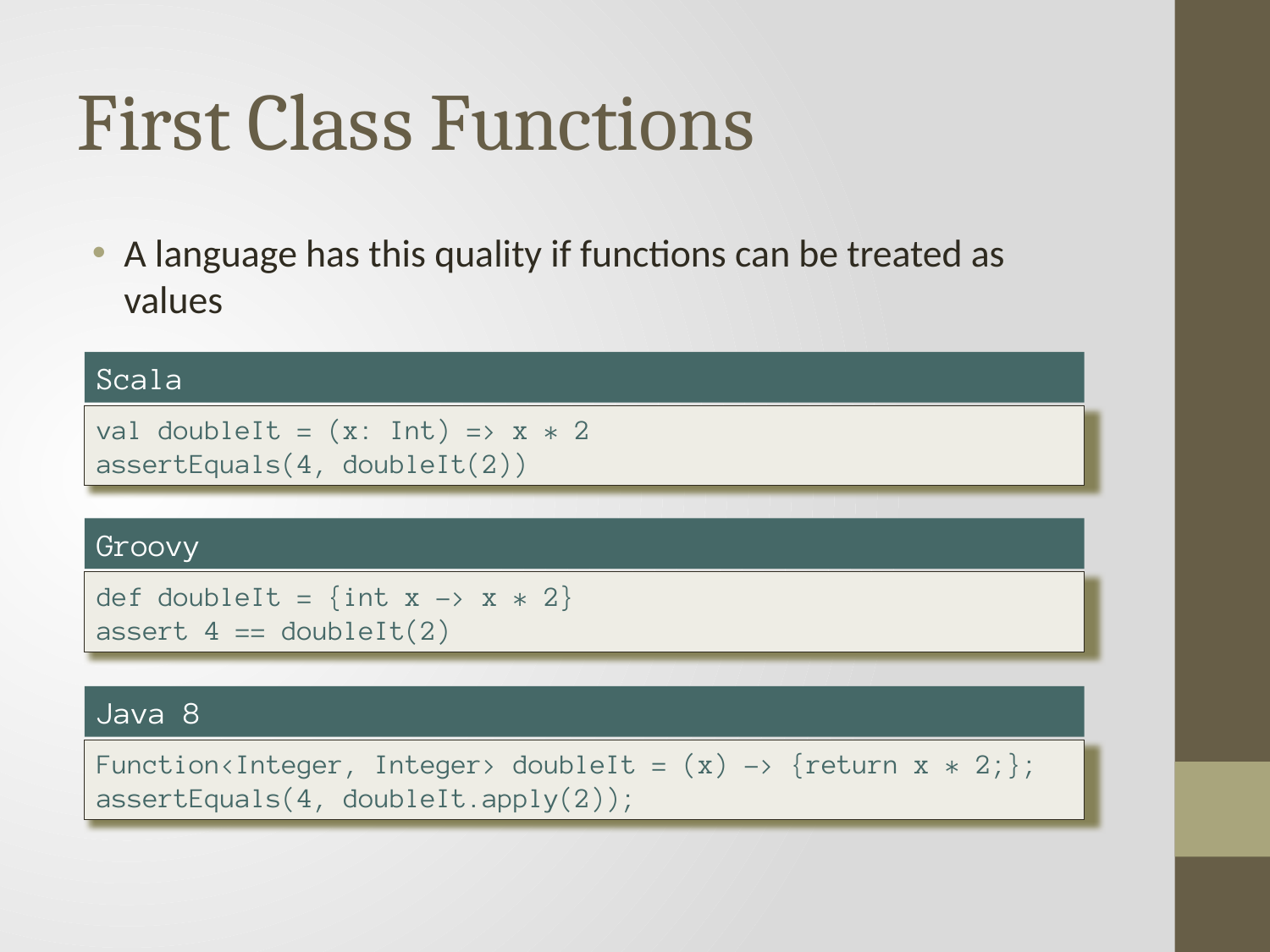

# First Class Functions
A language has this quality if functions can be treated as values
Scala
val doubleIt = (x: Int) => x * 2
assertEquals(4, doubleIt(2))
Groovy
def doubleIt = {int x -> x * 2}
assert 4 == doubleIt(2)
Java 8
Function<Integer, Integer> doubleIt = (x) -> {return x * 2;};
assertEquals(4, doubleIt.apply(2));